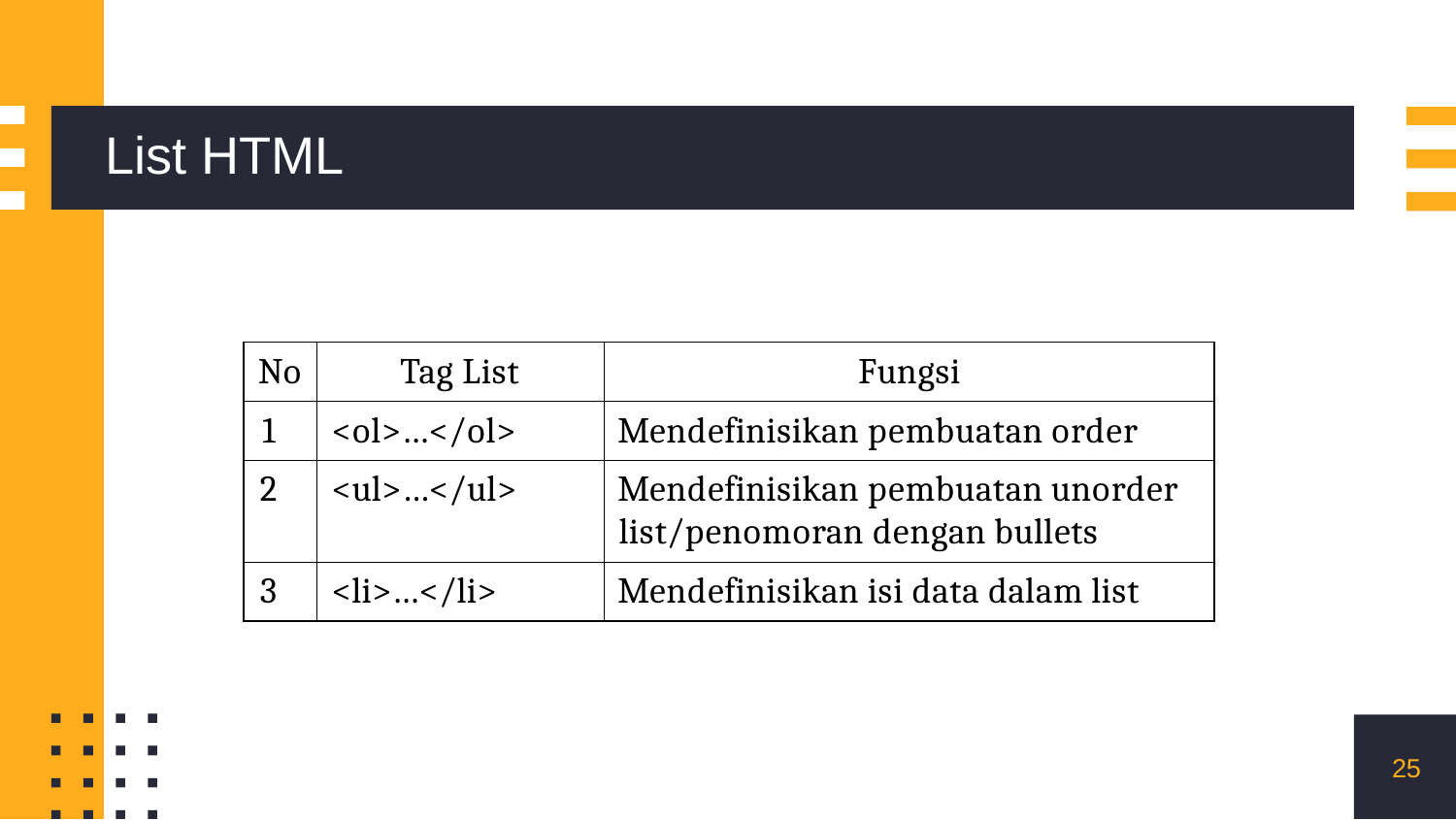

# List HTML
| No | Tag List | Fungsi |
| --- | --- | --- |
| 1 | <ol>…</ol> | Mendefinisikan pembuatan order |
| 2 | <ul>…</ul> | Mendefinisikan pembuatan unorder list/penomoran dengan bullets |
| 3 | <li>…</li> | Mendefinisikan isi data dalam list |
25